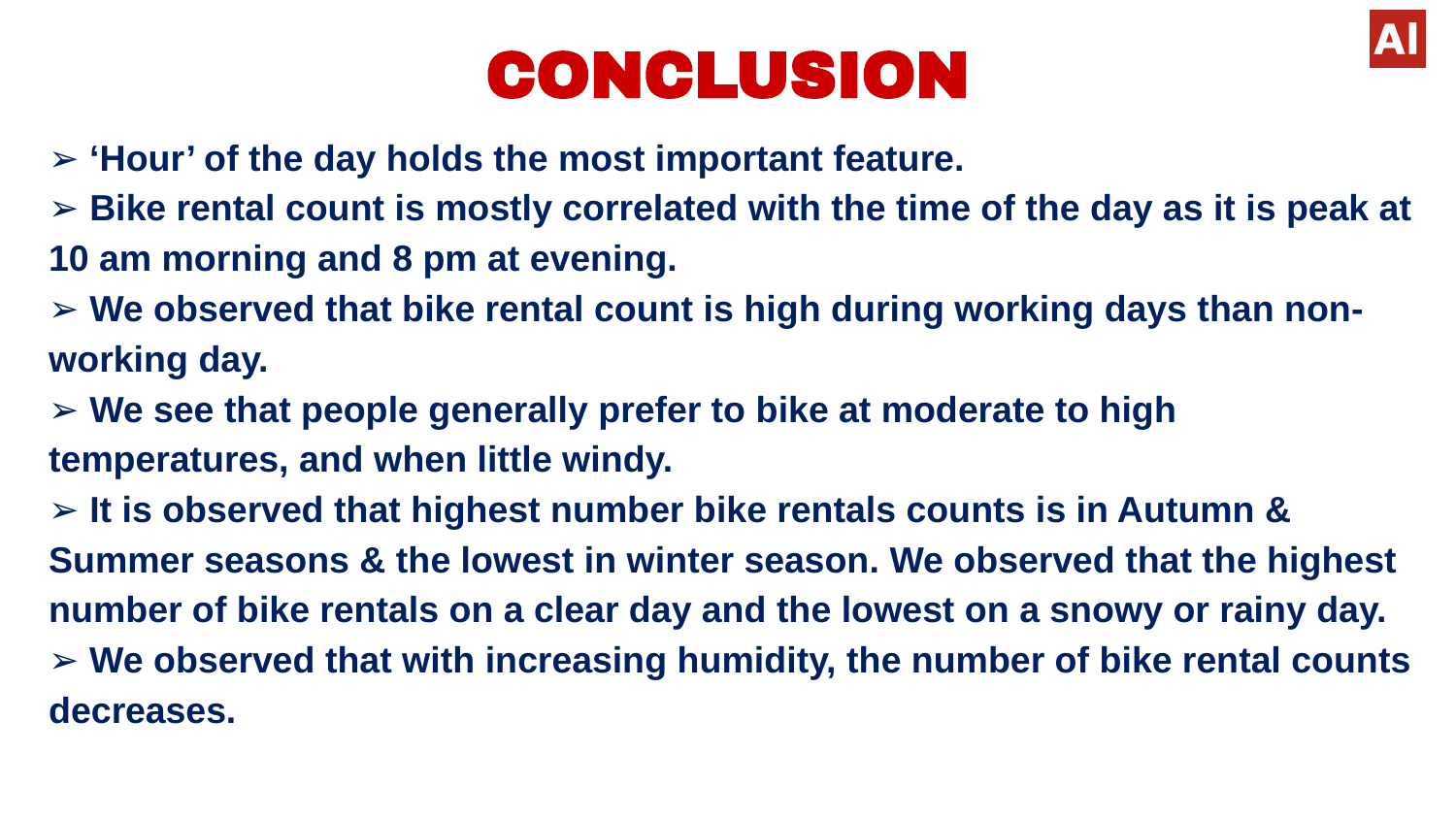

# CONCLUSION
➢ ‘Hour’ of the day holds the most important feature.
➢ Bike rental count is mostly correlated with the time of the day as it is peak at 10 am morning and 8 pm at evening.
➢ We observed that bike rental count is high during working days than non- working day.
➢ We see that people generally prefer to bike at moderate to high temperatures, and when little windy.
➢ It is observed that highest number bike rentals counts is in Autumn & Summer seasons & the lowest in winter season. We observed that the highest number of bike rentals on a clear day and the lowest on a snowy or rainy day. ➢ We observed that with increasing humidity, the number of bike rental counts decreases.